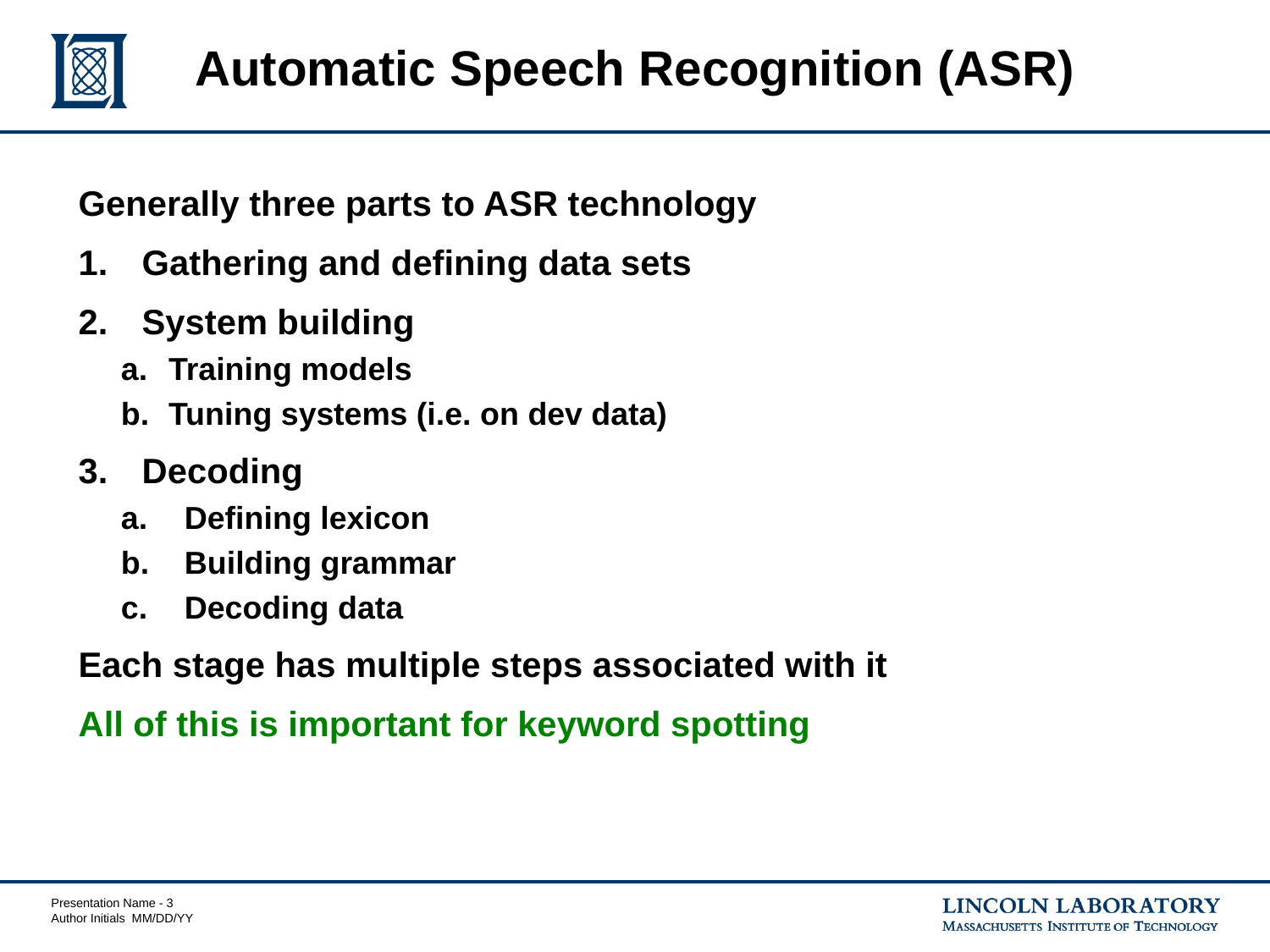

# Automatic Speech Recognition (ASR)
Generally three parts to ASR technology
Gathering and defining data sets
System building
Training models
Tuning systems (i.e. on dev data)
Decoding
Defining lexicon
Building grammar
Decoding data
Each stage has multiple steps associated with it
All of this is important for keyword spotting